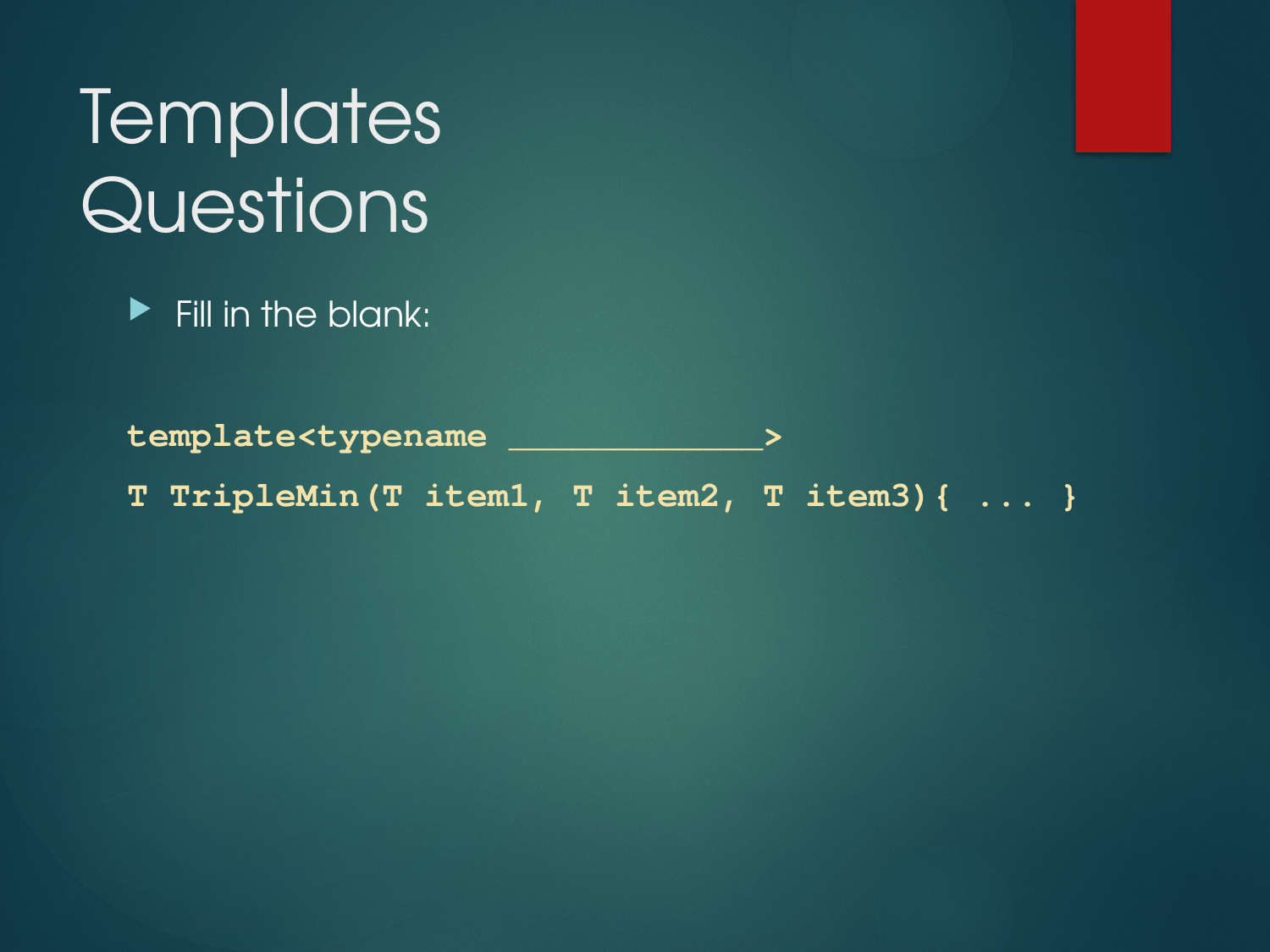

# Templates Questions
Fill in the blank:

template<typename ____________>
T TripleMin(T item1, T item2, T item3){ ... }